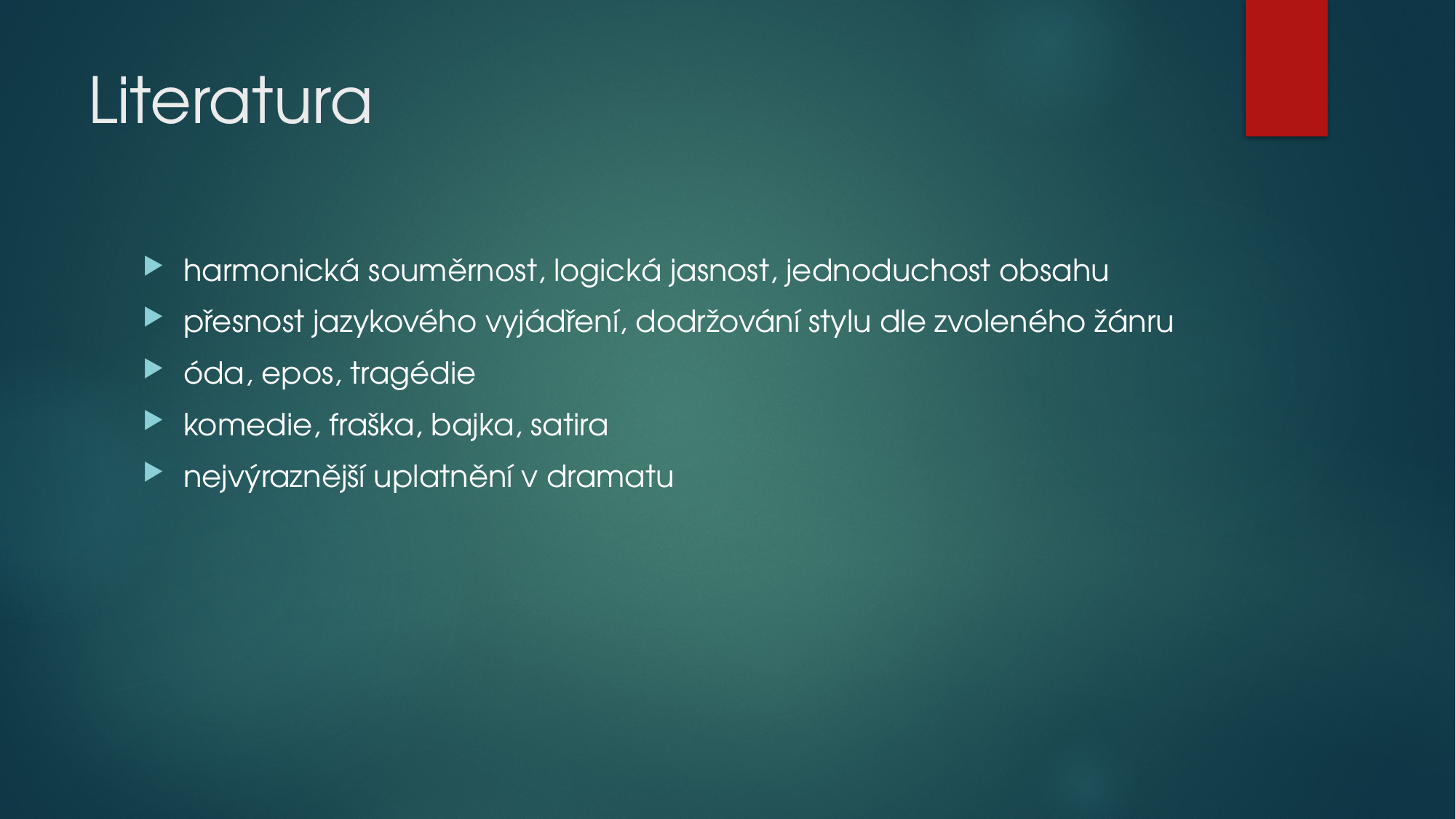

# Literatura
harmonická souměrnost, logická jasnost, jednoduchost obsahu
přesnost jazykového vyjádření, dodržování stylu dle zvoleného žánru
óda, epos, tragédie
komedie, fraška, bajka, satira
nejvýraznější uplatnění v dramatu